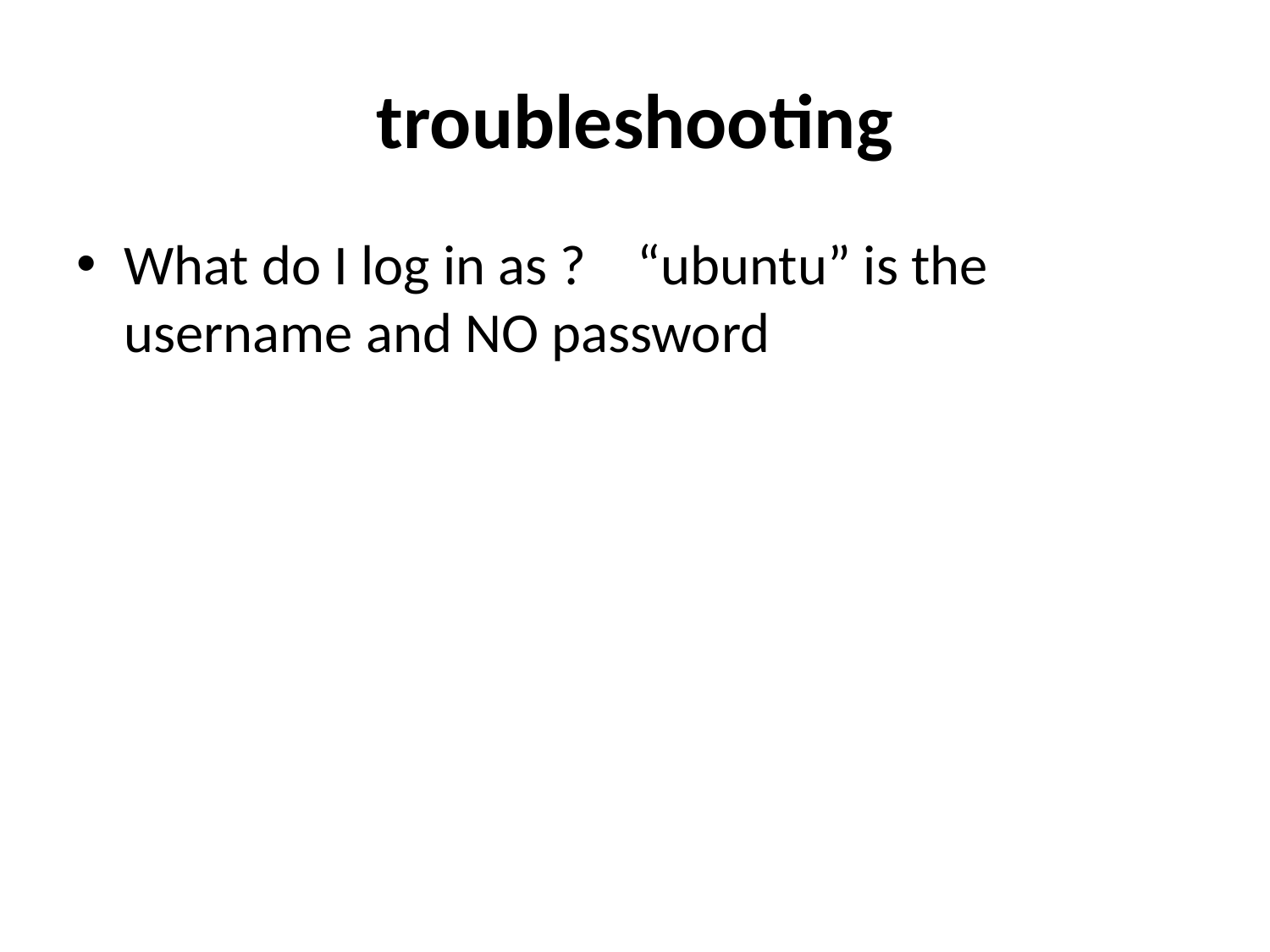

# troubleshooting
What do I log in as ?    “ubuntu” is the username and NO password